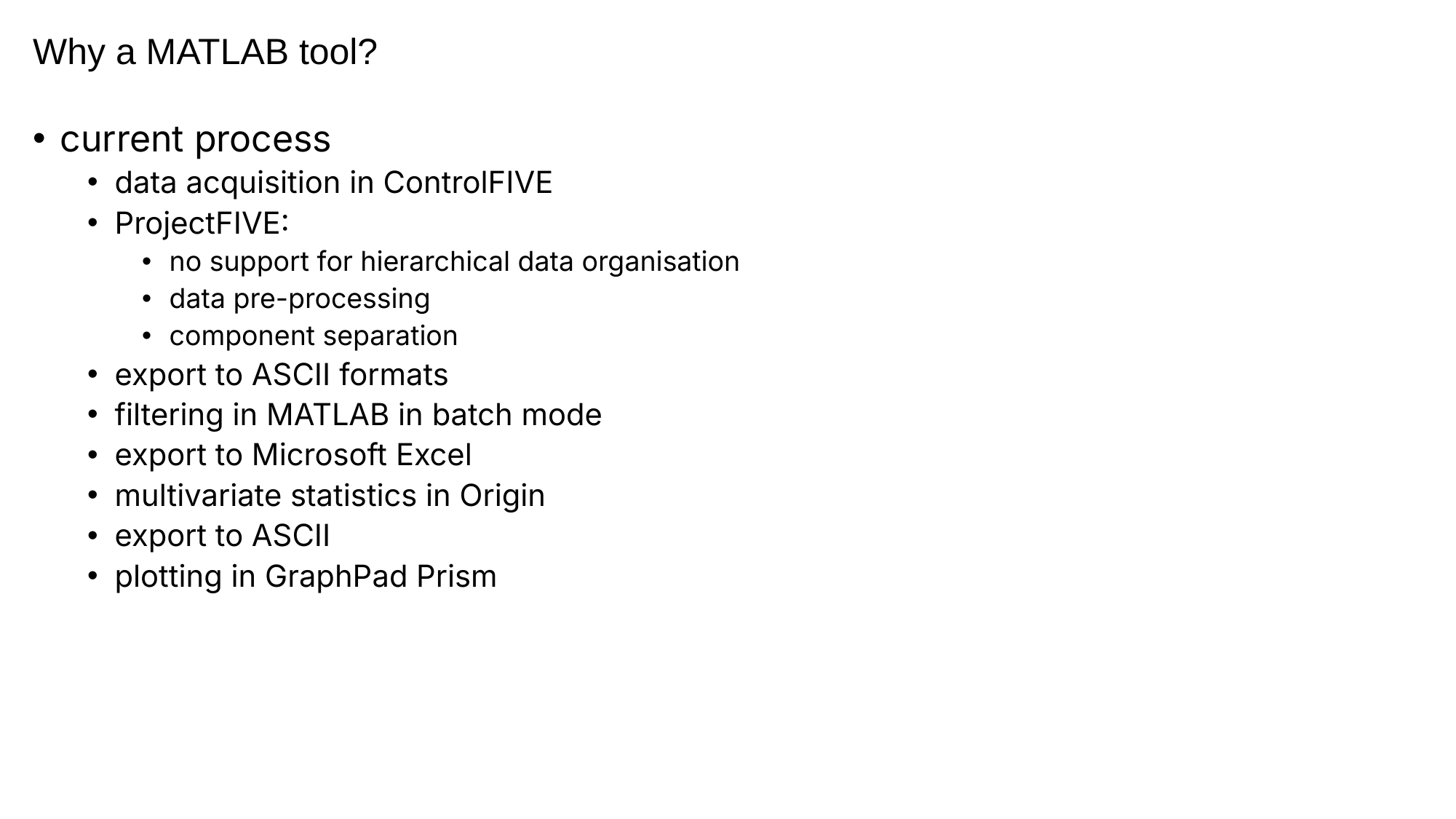

# Why a MATLAB tool?
current process
data acquisition in ControlFIVE
ProjectFIVE:
no support for hierarchical data organisation
data pre-processing
component separation
export to ASCII formats
filtering in MATLAB in batch mode
export to Microsoft Excel
multivariate statistics in Origin
export to ASCII
plotting in GraphPad Prism